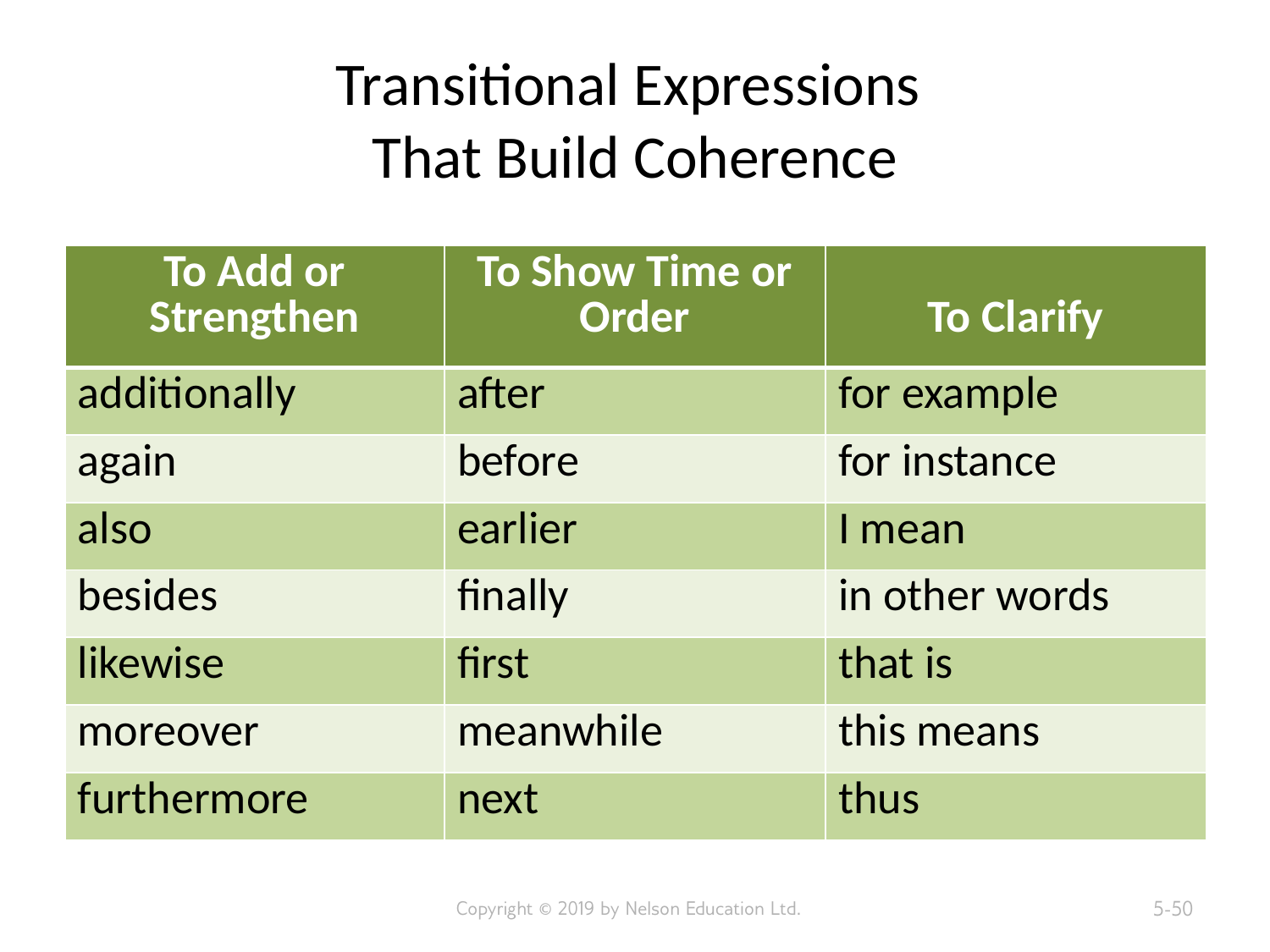

# Transitional Expressions That Build Coherence
| To Add or Strengthen | To Show Time or Order | To Clarify |
| --- | --- | --- |
| additionally | after | for example |
| again | before | for instance |
| also | earlier | I mean |
| besides | finally | in other words |
| likewise | first | that is |
| moreover | meanwhile | this means |
| furthermore | next | thus |
Copyright © 2019 by Nelson Education Ltd.
5-50